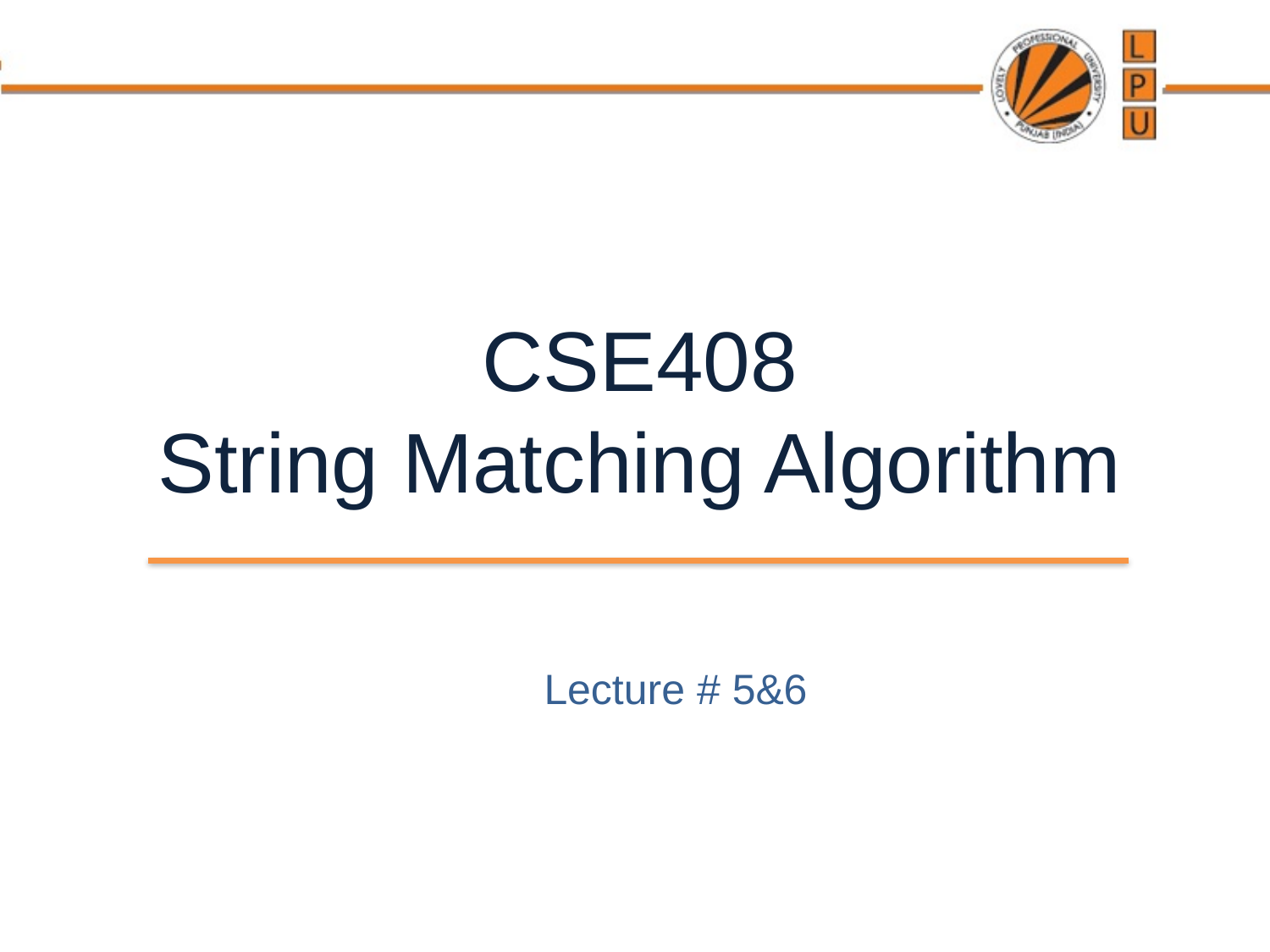

# CSE408 String Matching Algorithm
Lecture # 5&6